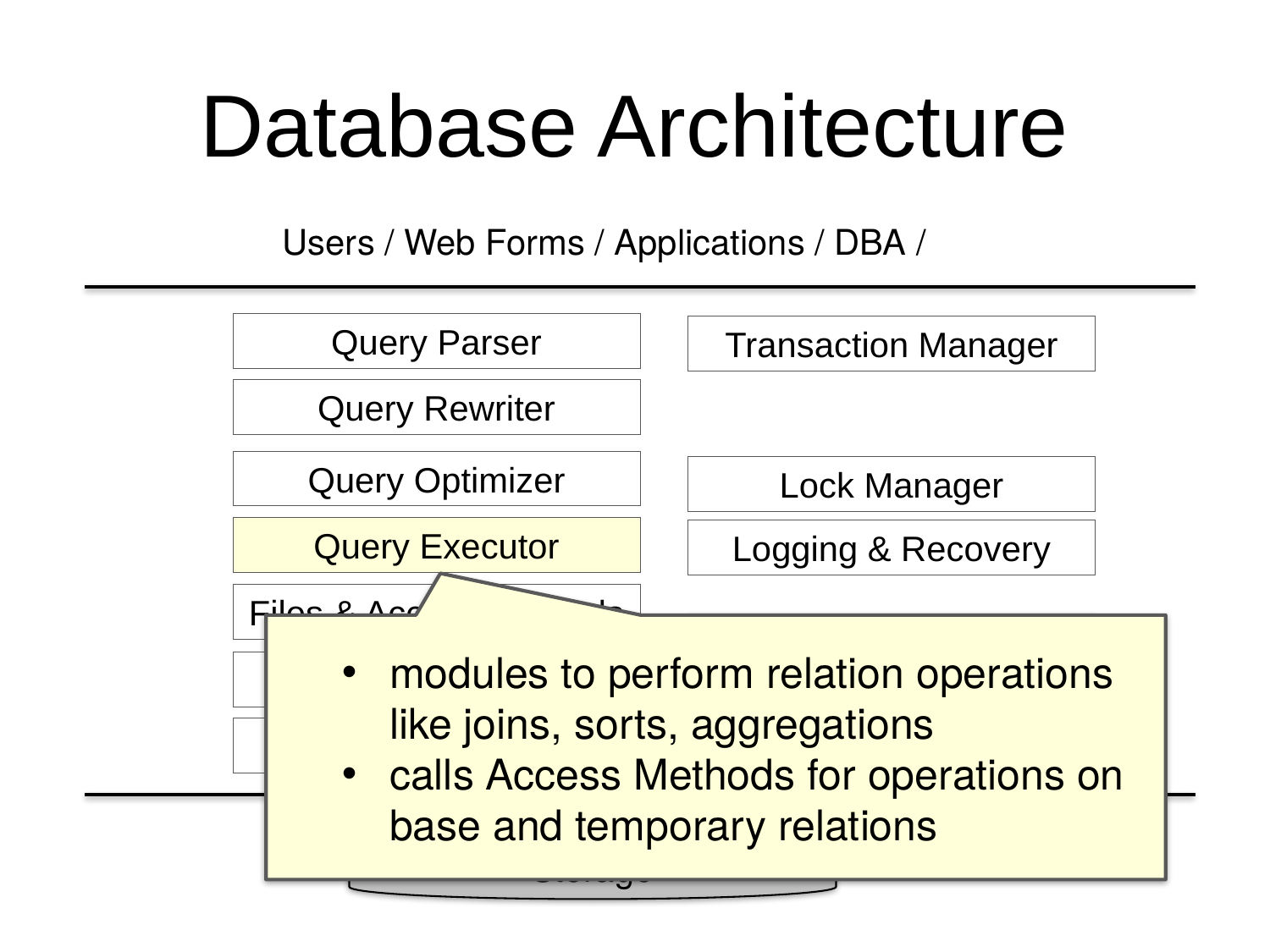

# Database Architecture
Users / Web Forms / Applications / DBA /
Query Parser
Transaction Manager
Query Rewriter
Query Optimizer
Lock Manager
Query Executor
Logging & Recovery
Files & Access Methods
modules to perform relation operations like joins, sorts, aggregations
calls Access Methods for operations on base and temporary relations

Lock Table
Buffer Manger
Buffers
Storage Manger
Main Memory
Storage